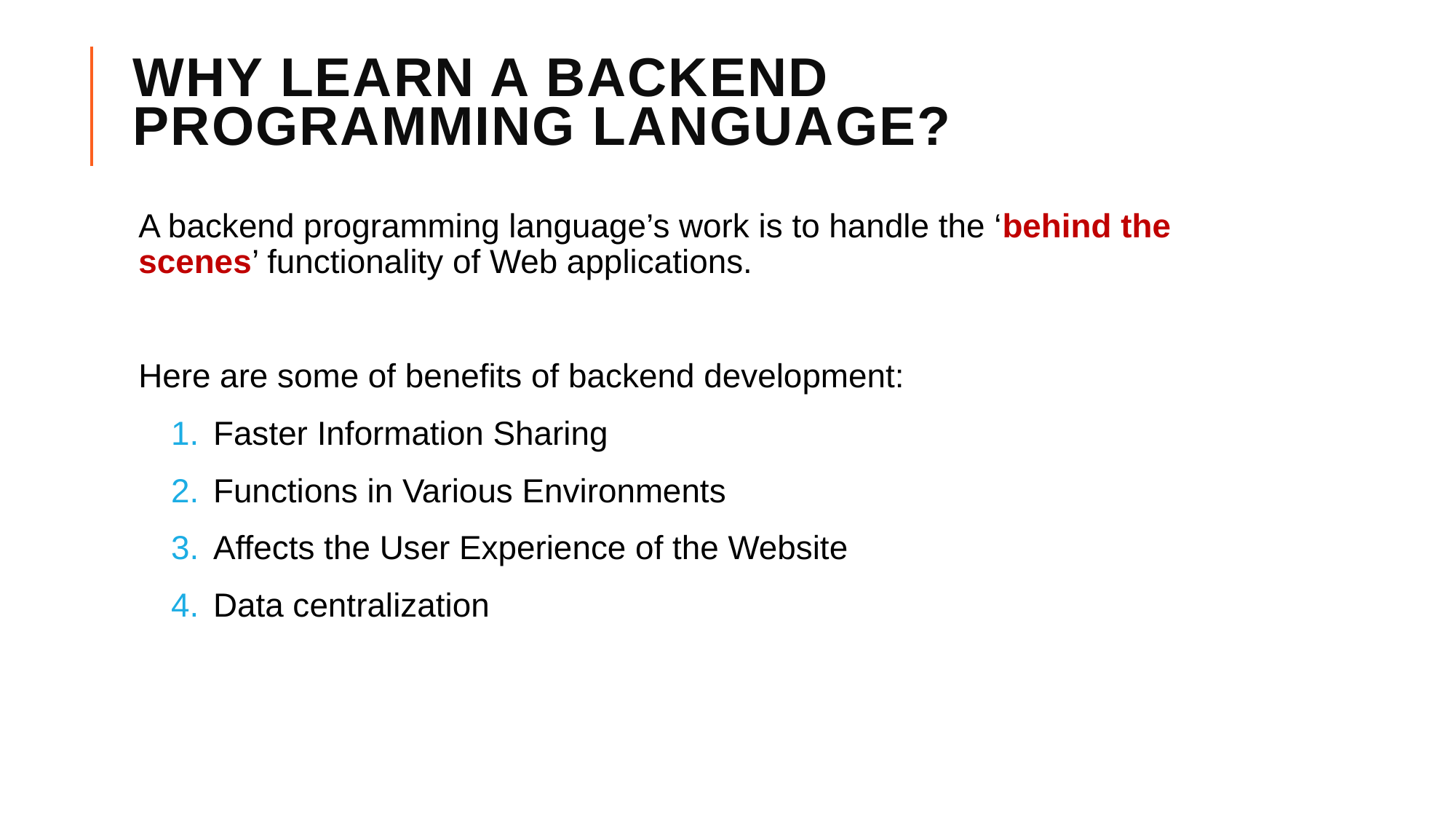

# Why learn a backend programming language?
A backend programming language’s work is to handle the ‘behind the scenes’ functionality of Web applications.

Here are some of benefits of backend development:
Faster Information Sharing
Functions in Various Environments
Affects the User Experience of the Website
Data centralization